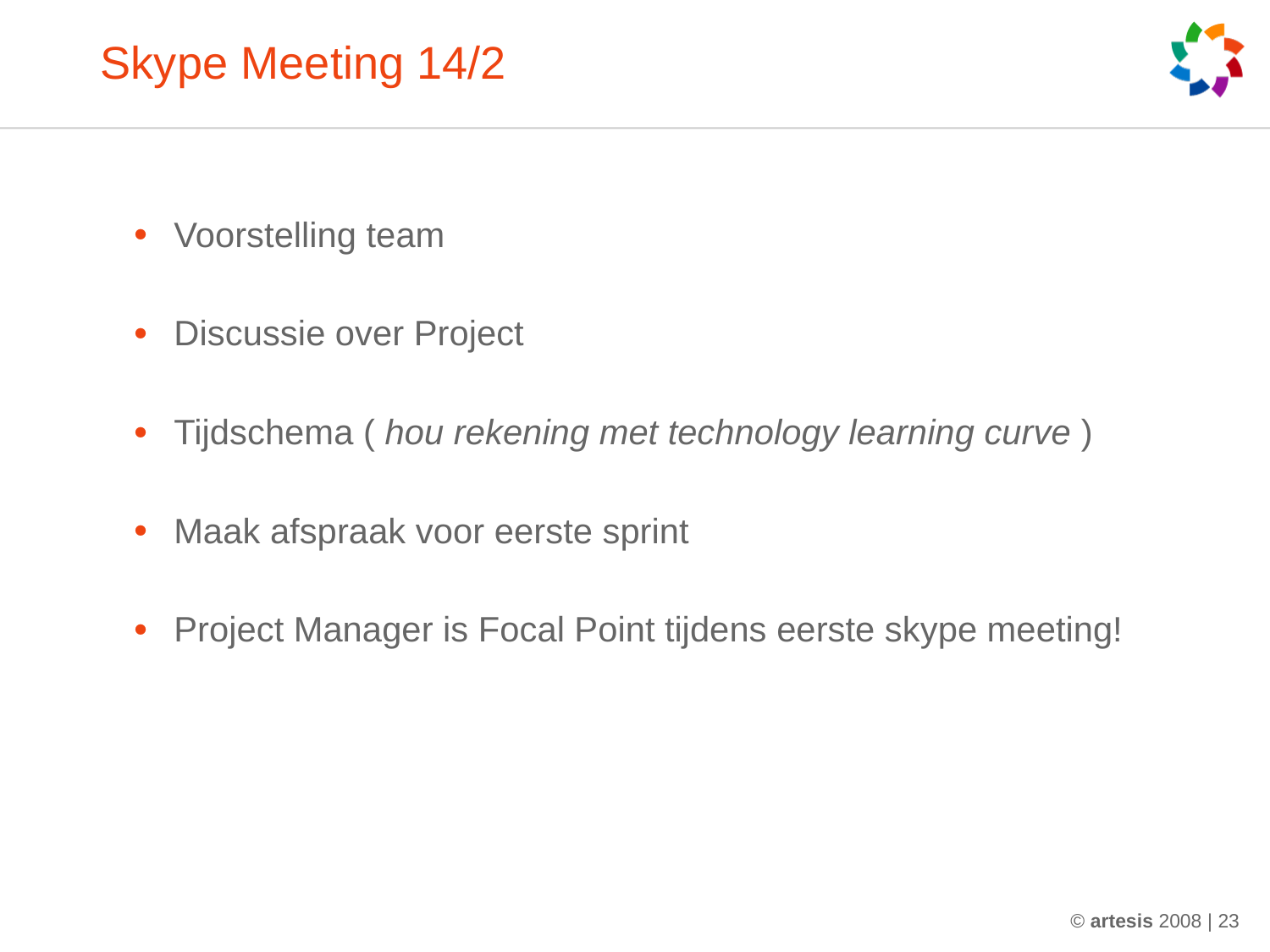

# Skype Meeting 14/2

Voorstelling team

Discussie over Project

Tijdschema ( hou rekening met technology learning curve )

Maak afspraak voor eerste sprint

Project Manager is Focal Point tijdens eerste skype meeting!
© artesis 2008 | 23